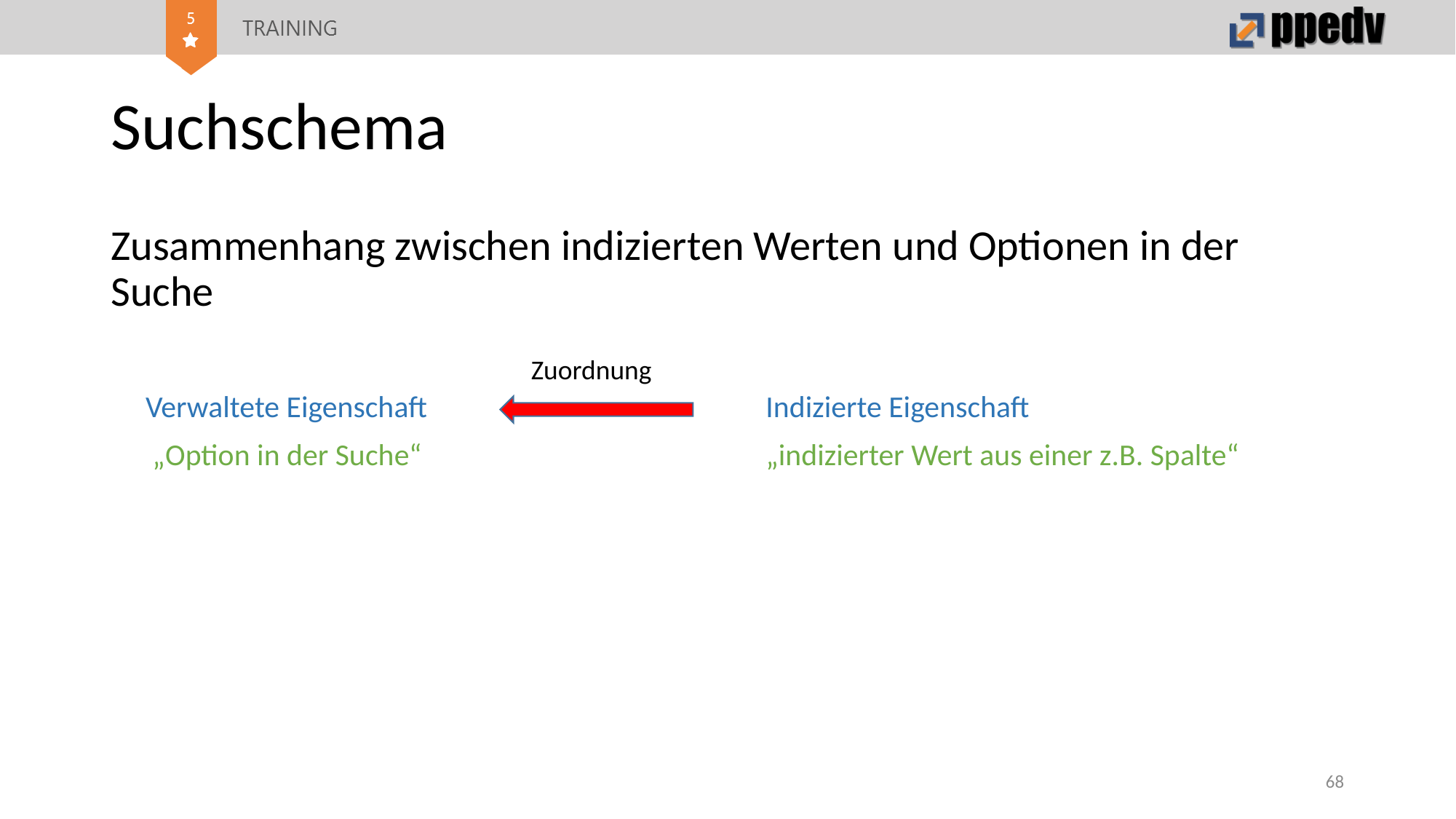

# Suchschema
Zusammenhang zwischen indizierten Werten und Optionen in der Suche

     Verwaltete Eigenschaft				Indizierte Eigenschaft
      „Option in der Suche“				„indizierter Wert aus einer z.B. Spalte“
Zuordnung

68